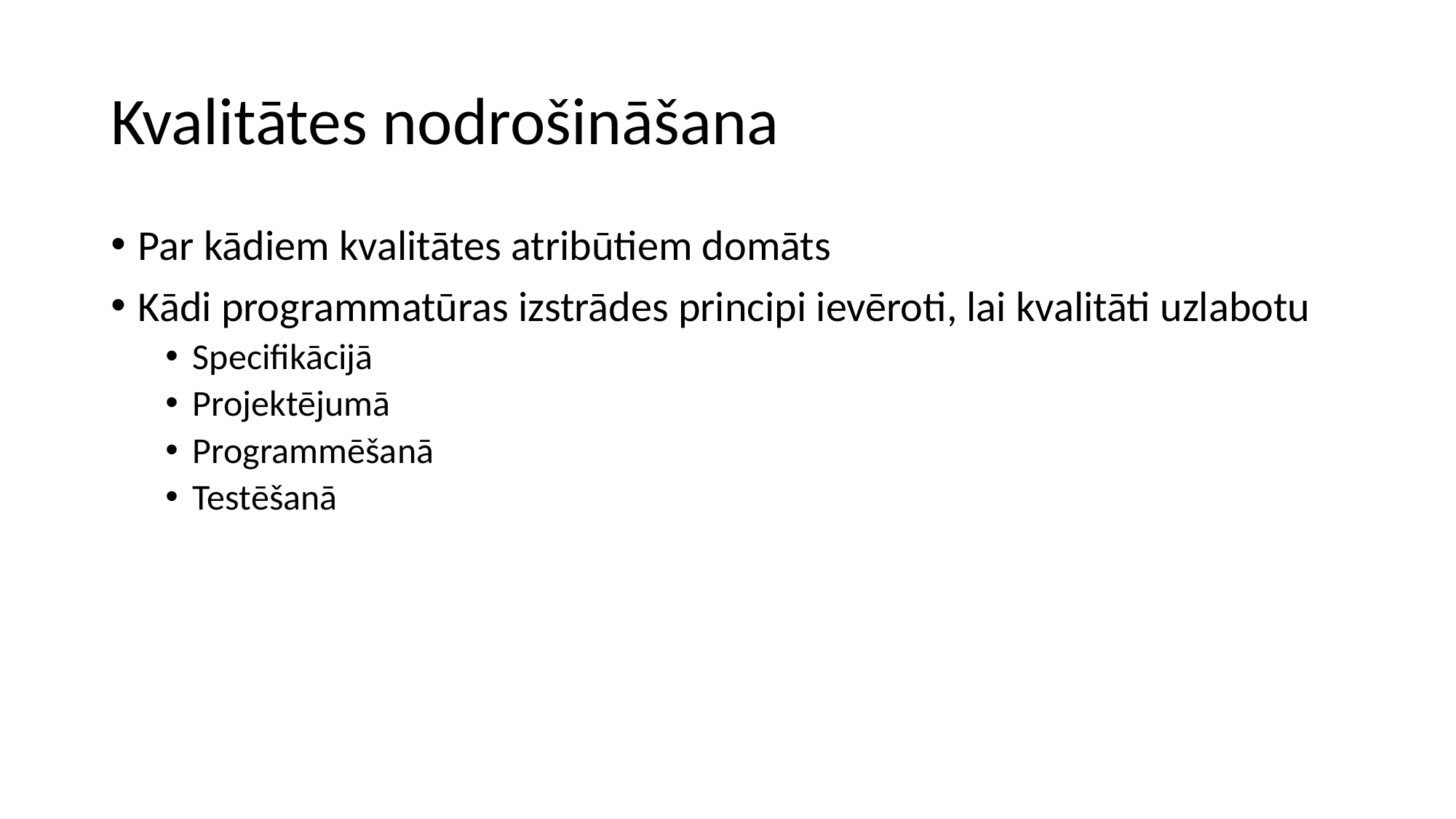

# Kvalitātes nodrošināšana
Par kādiem kvalitātes atribūtiem domāts
Kādi programmatūras izstrādes principi ievēroti, lai kvalitāti uzlabotu
Specifikācijā
Projektējumā
Programmēšanā
Testēšanā